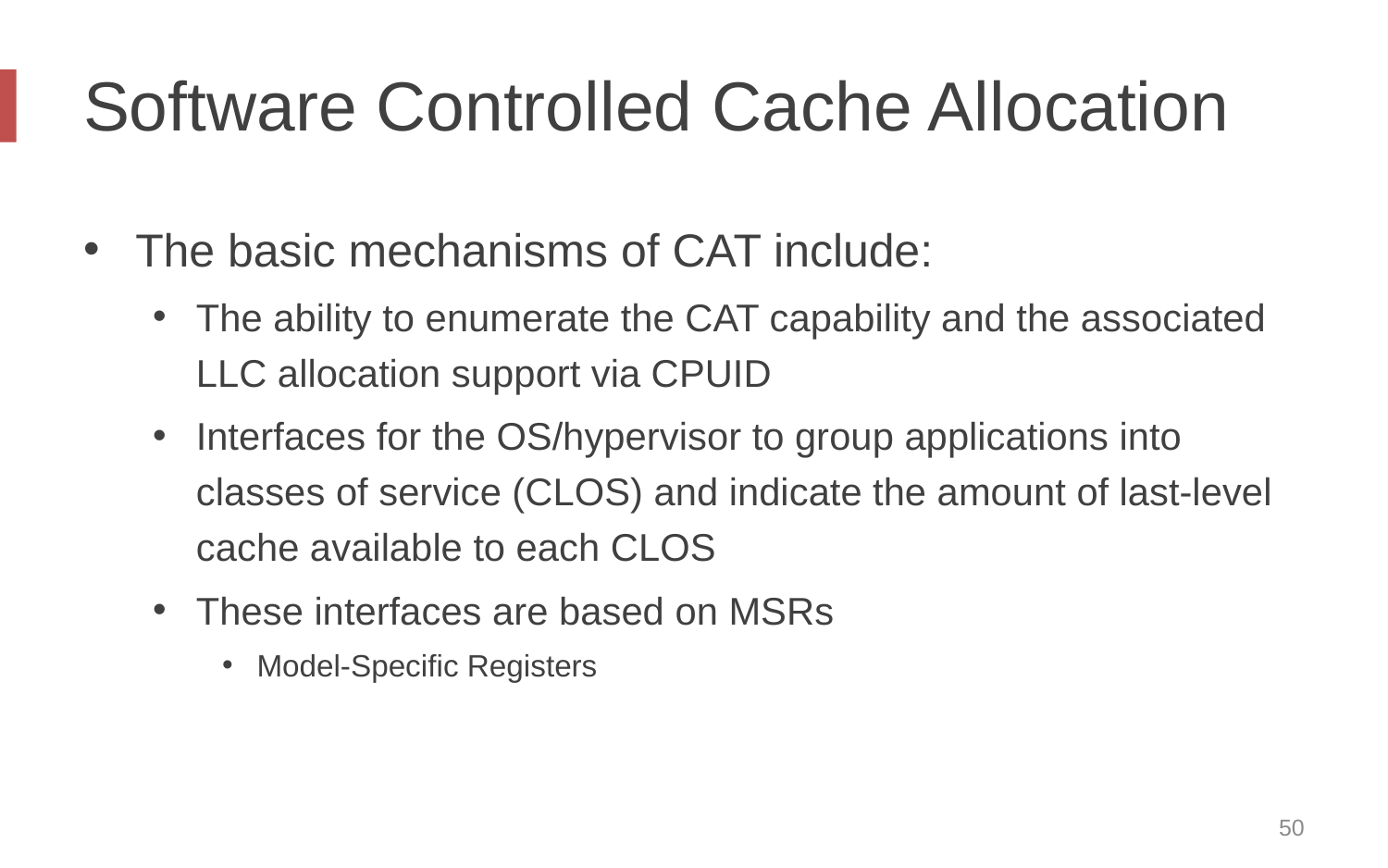

# Software Controlled Cache Allocation
The basic mechanisms of CAT include:
The ability to enumerate the CAT capability and the associated LLC allocation support via CPUID
Interfaces for the OS/hypervisor to group applications into classes of service (CLOS) and indicate the amount of last-level cache available to each CLOS
These interfaces are based on MSRs
Model-Specific Registers
50